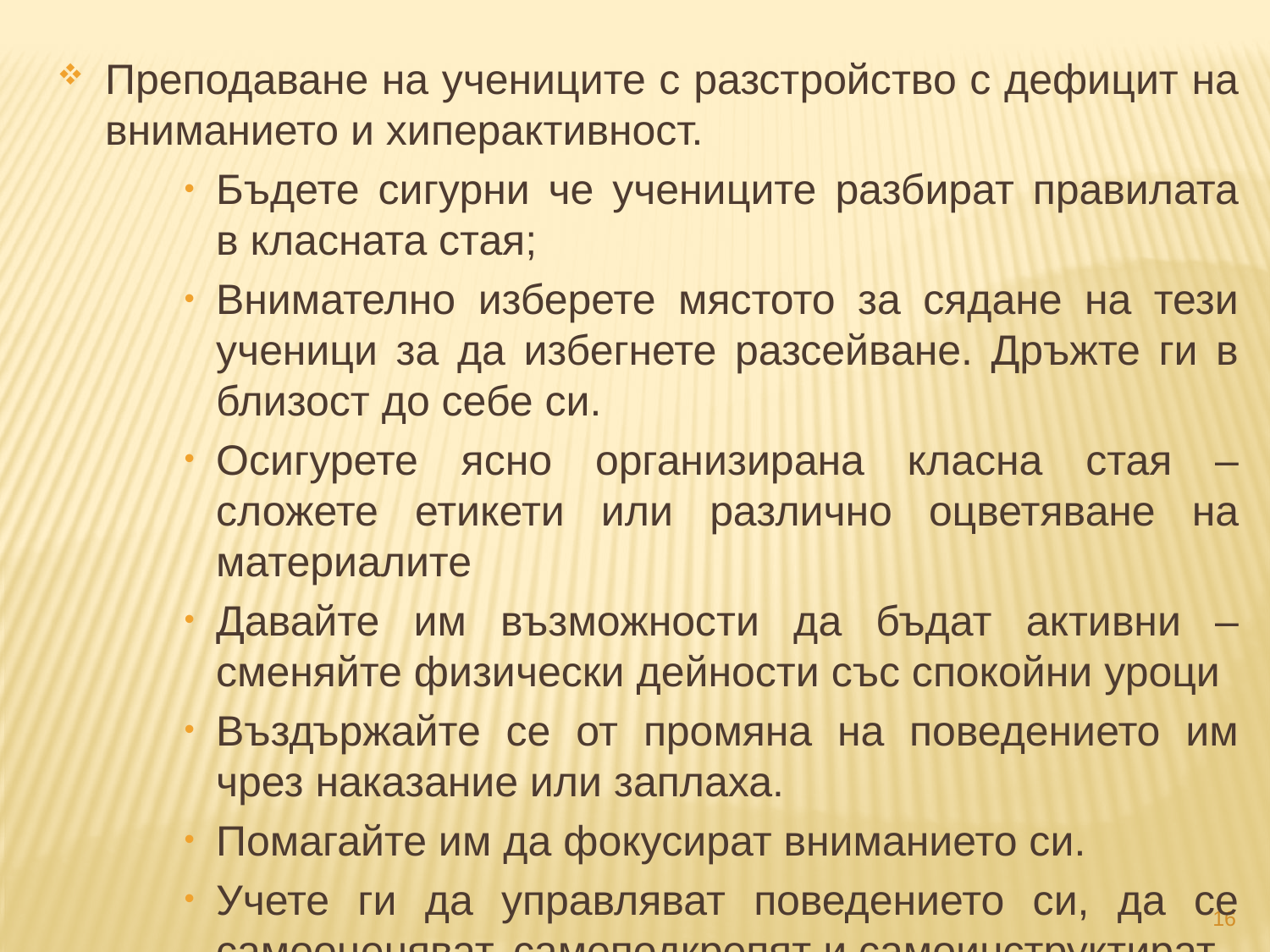

Преподаване на учениците с разстройство с дефицит на вниманието и хиперактивност.
Бъдете сигурни че учениците разбират правилата в класната стая;
Внимателно изберете мястото за сядане на тези ученици за да избегнете разсейване. Дръжте ги в близост до себе си.
Осигурете ясно организирана класна стая – сложете етикети или различно оцветяване на материалите
Давайте им възможности да бъдат активни – сменяйте физически дейности със спокойни уроци
Въздържайте се от промяна на поведението им чрез наказание или заплаха.
Помагайте им да фокусират вниманието си.
Учете ги да управляват поведението си, да се самооценяват, самоподкрепят и самоинструктират.

16